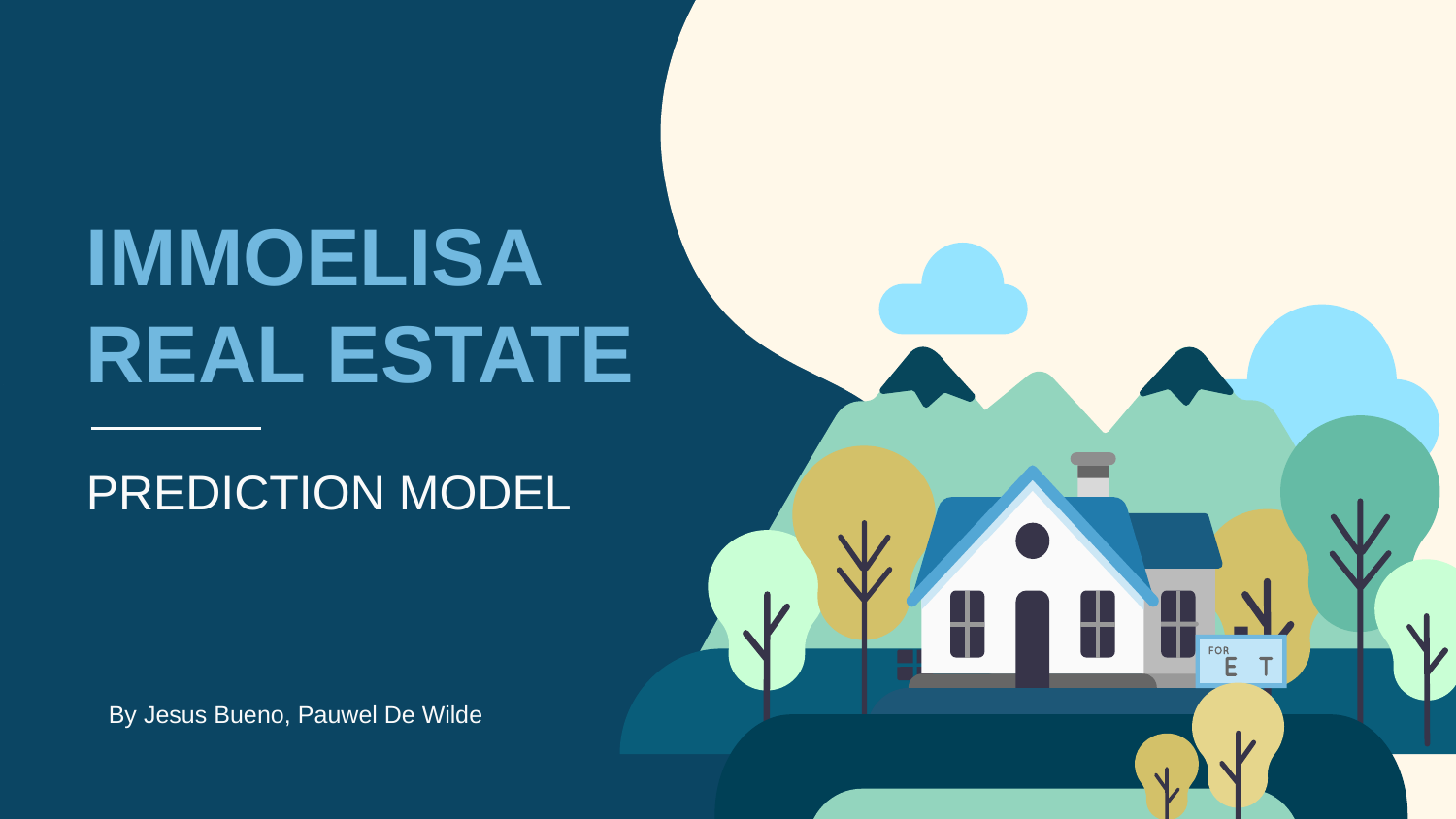

# IMMOELISA REAL ESTATE

PREDICTION MODEL

By Jesus Bueno, Pauwel De Wilde